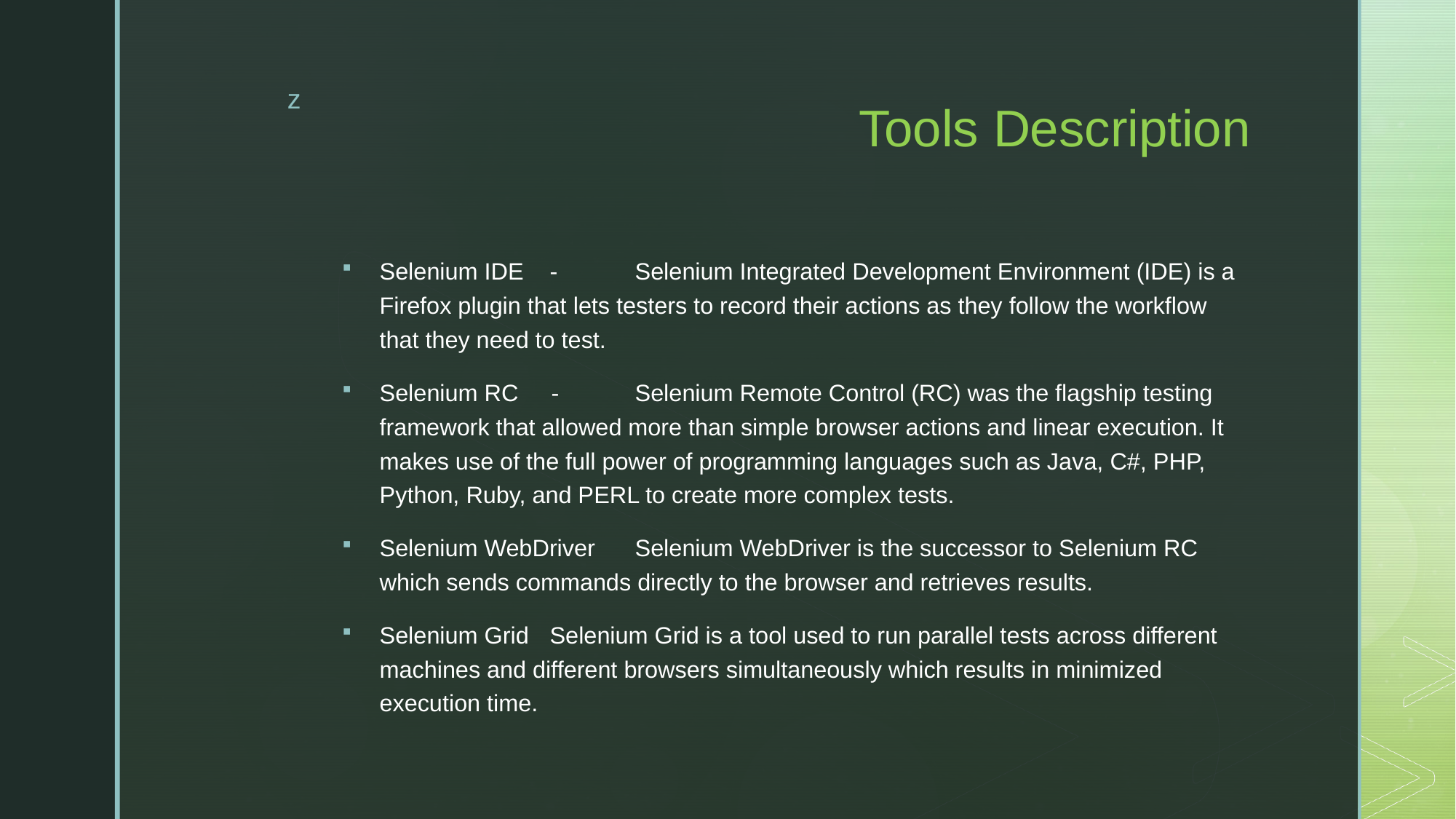

# Tools Description
Selenium IDE    -	Selenium Integrated Development Environment (IDE) is a Firefox plugin that lets testers to record their actions as they follow the workflow that they need to test.
Selenium RC     -	Selenium Remote Control (RC) was the flagship testing framework that allowed more than simple browser actions and linear execution. It makes use of the full power of programming languages such as Java, C#, PHP, Python, Ruby, and PERL to create more complex tests.
Selenium WebDriver	Selenium WebDriver is the successor to Selenium RC which sends commands directly to the browser and retrieves results.
Selenium Grid	Selenium Grid is a tool used to run parallel tests across different machines and different browsers simultaneously which results in minimized execution time.